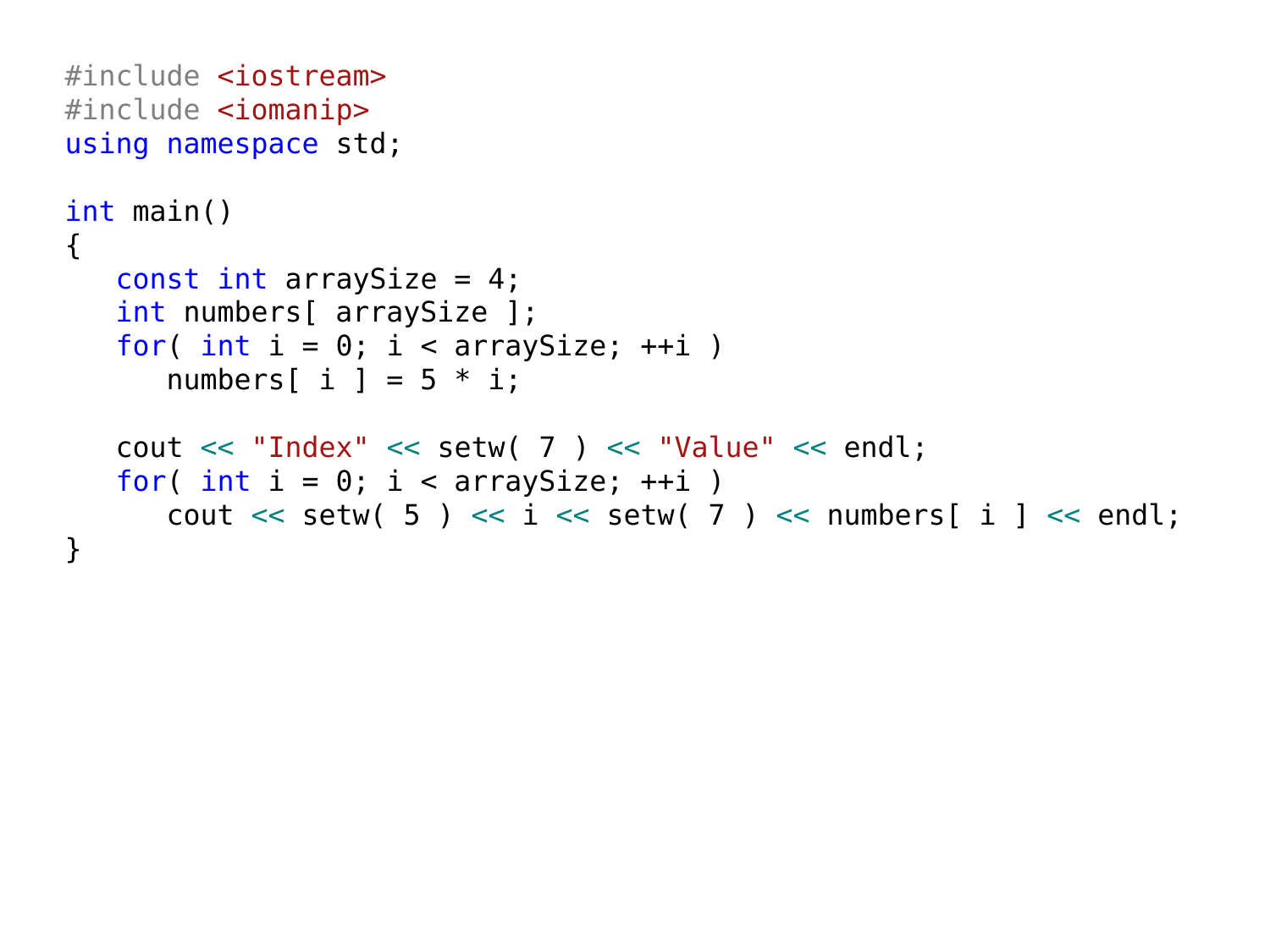

#include <iostream>
#include <iomanip>
using namespace std;

int main()
{
   const int arraySize = 4;
   int numbers[ arraySize ];
   for( int i = 0; i < arraySize; ++i )
      numbers[ i ] = 5 * i;

   cout << "Index" << setw( 7 ) << "Value" << endl;
   for( int i = 0; i < arraySize; ++i )
      cout << setw( 5 ) << i << setw( 7 ) << numbers[ i ] << endl;
}